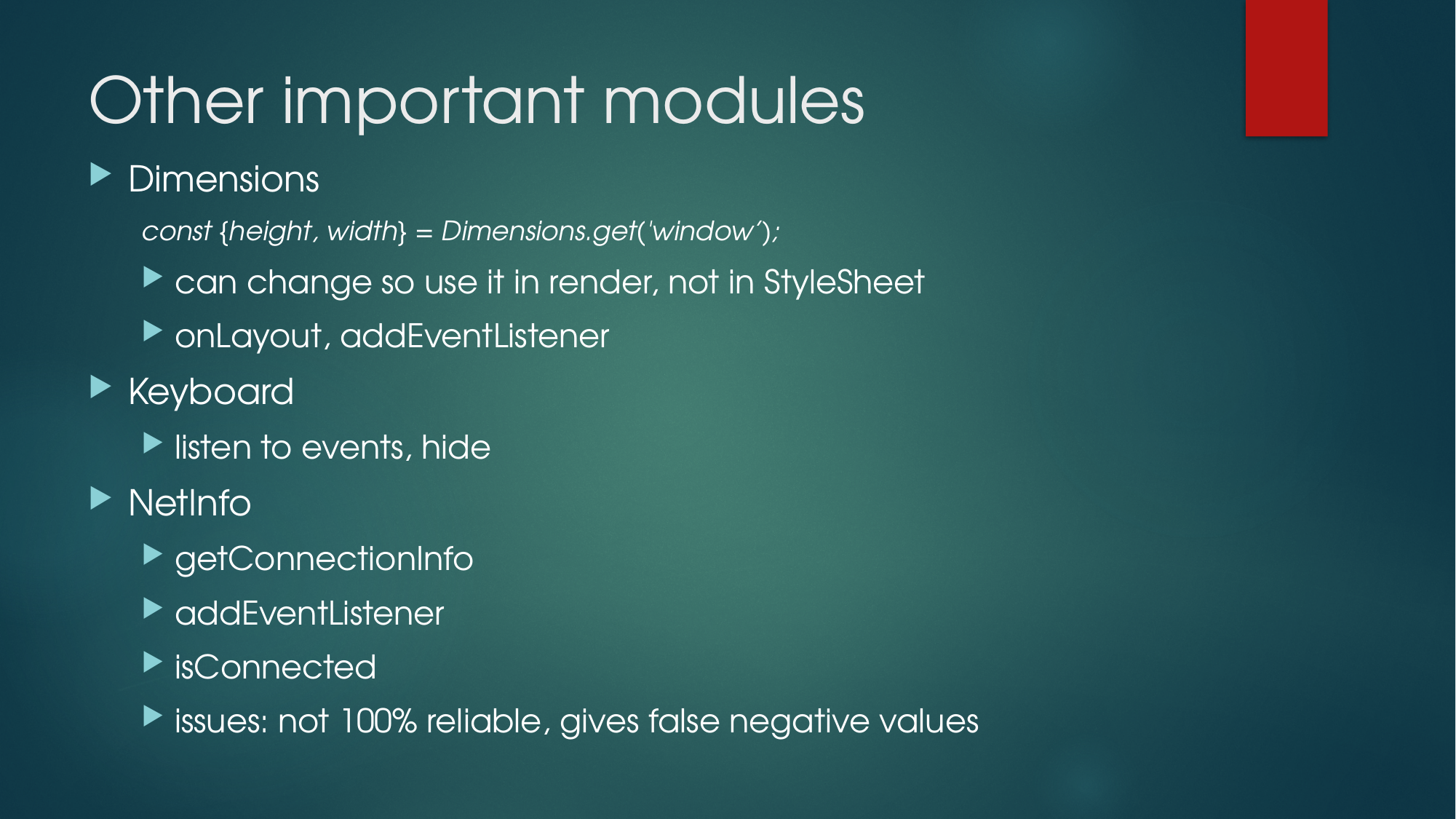

# Other important modules
Dimensions
const {height, width} = Dimensions.get('window’);
can change so use it in render, not in StyleSheet
onLayout, addEventListener
Keyboard
listen to events, hide
NetInfo
getConnectionInfo
addEventListener
isConnected
issues: not 100% reliable, gives false negative values